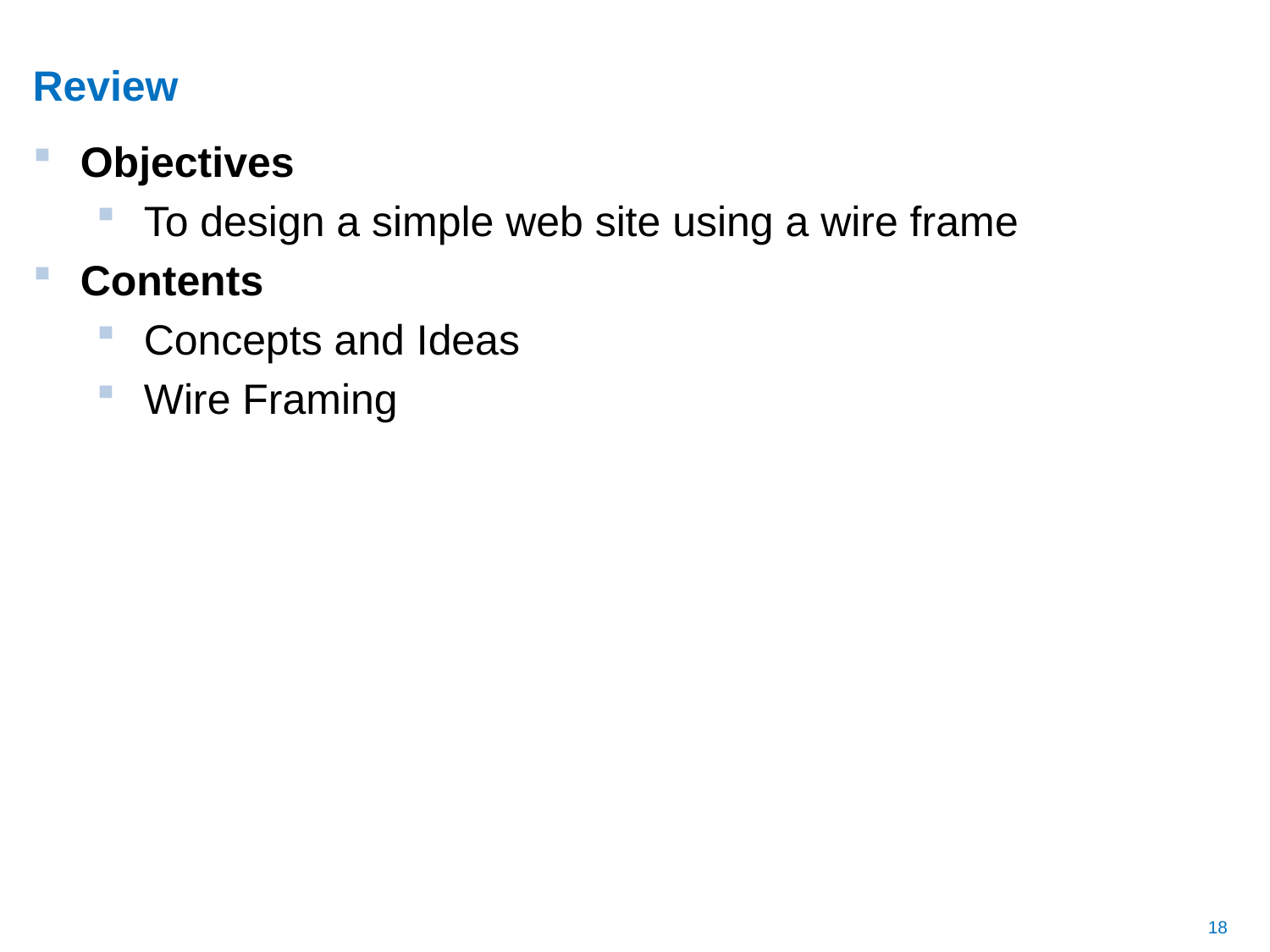

# Review
Objectives
To design a simple web site using a wire frame
Contents
Concepts and Ideas
Wire Framing